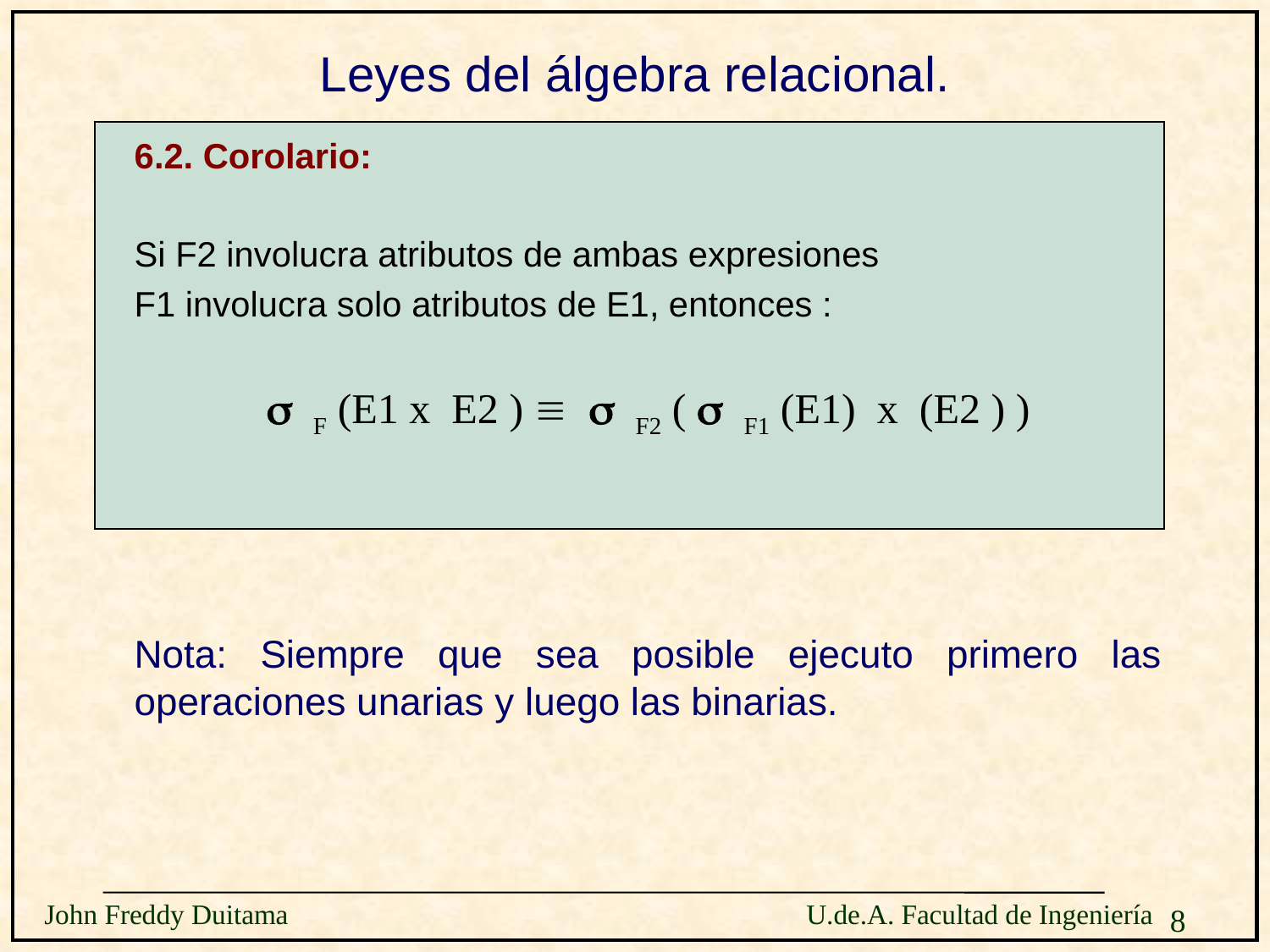

# Leyes del álgebra relacional.

	6.2. Corolario:

	Si F2 involucra atributos de ambas expresiones
	F1 involucra solo atributos de E1, entonces :

	σ F (E1 x  E2 ) ≡ σ F2 ( σ F1 (E1)  x  (E2 ) )

	Nota: Siempre que sea posible ejecuto primero las operaciones unarias y luego las binarias.